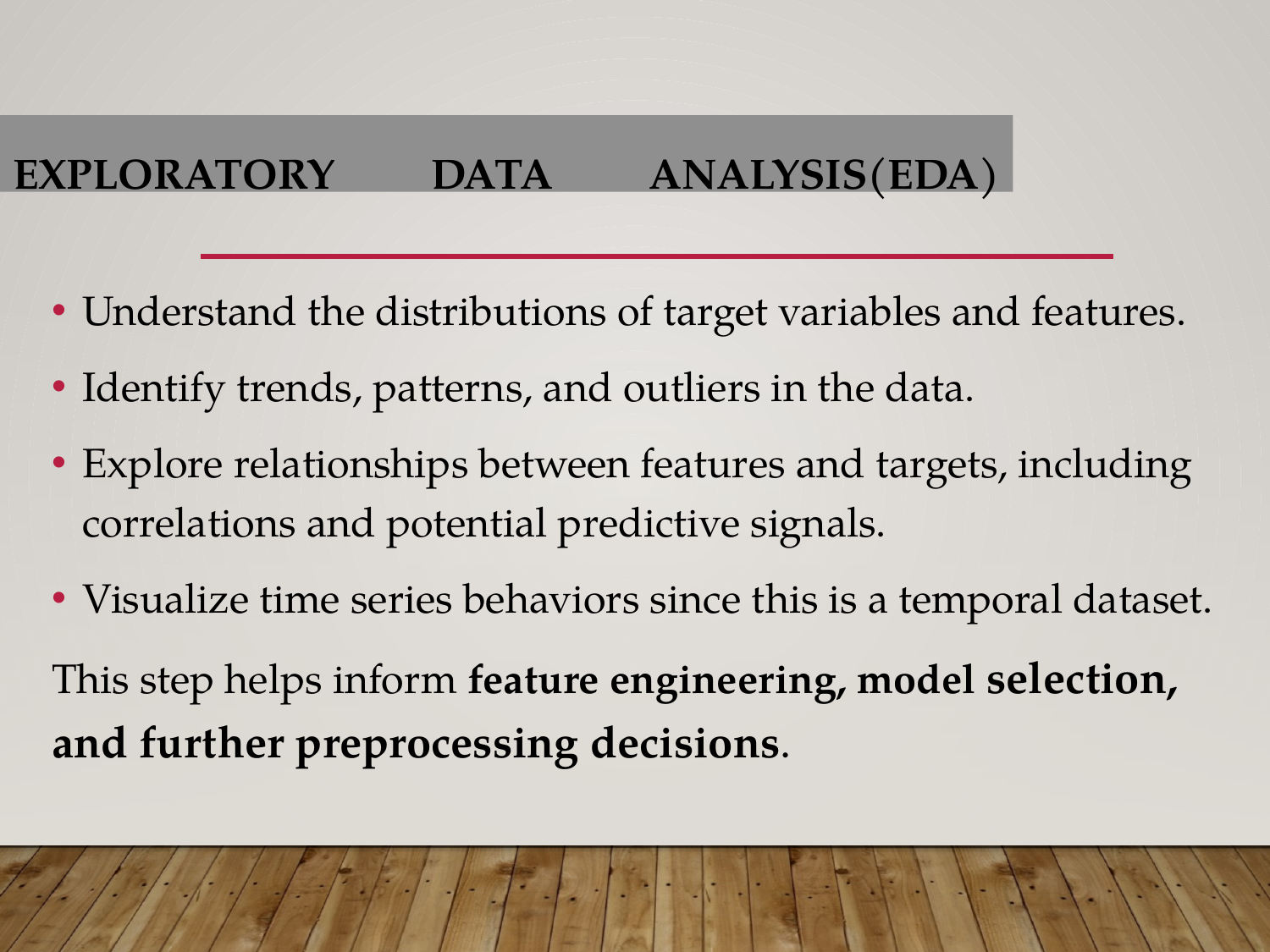

# EXPLORATORY DATA ANALYSIS(EDA)
Understand the distributions of target variables and features.
Identify trends, patterns, and outliers in the data.
Explore relationships between features and targets, including correlations and potential predictive signals.
Visualize time series behaviors since this is a temporal dataset.
This step helps inform feature engineering, model selection, and further preprocessing decisions.